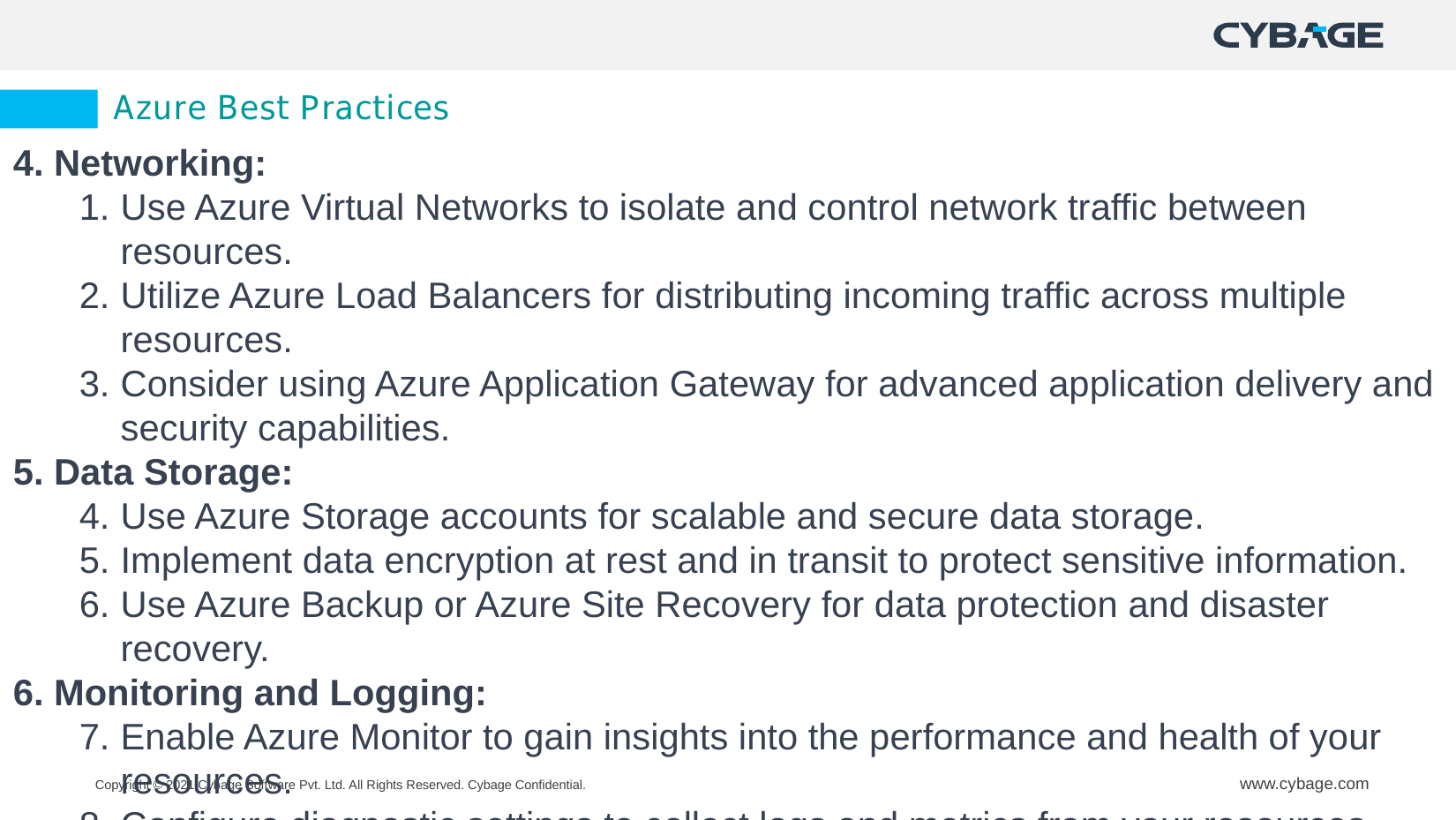

# Azure Best Practices
4. Networking:
Use Azure Virtual Networks to isolate and control network traffic between resources.
Utilize Azure Load Balancers for distributing incoming traffic across multiple resources.
Consider using Azure Application Gateway for advanced application delivery and security capabilities.
5. Data Storage:
Use Azure Storage accounts for scalable and secure data storage.
Implement data encryption at rest and in transit to protect sensitive information.
Use Azure Backup or Azure Site Recovery for data protection and disaster recovery.
6. Monitoring and Logging:
Enable Azure Monitor to gain insights into the performance and health of your resources.
Configure diagnostic settings to collect logs and metrics from your resources.
Use Azure Security Center for threat detection and security monitoring.